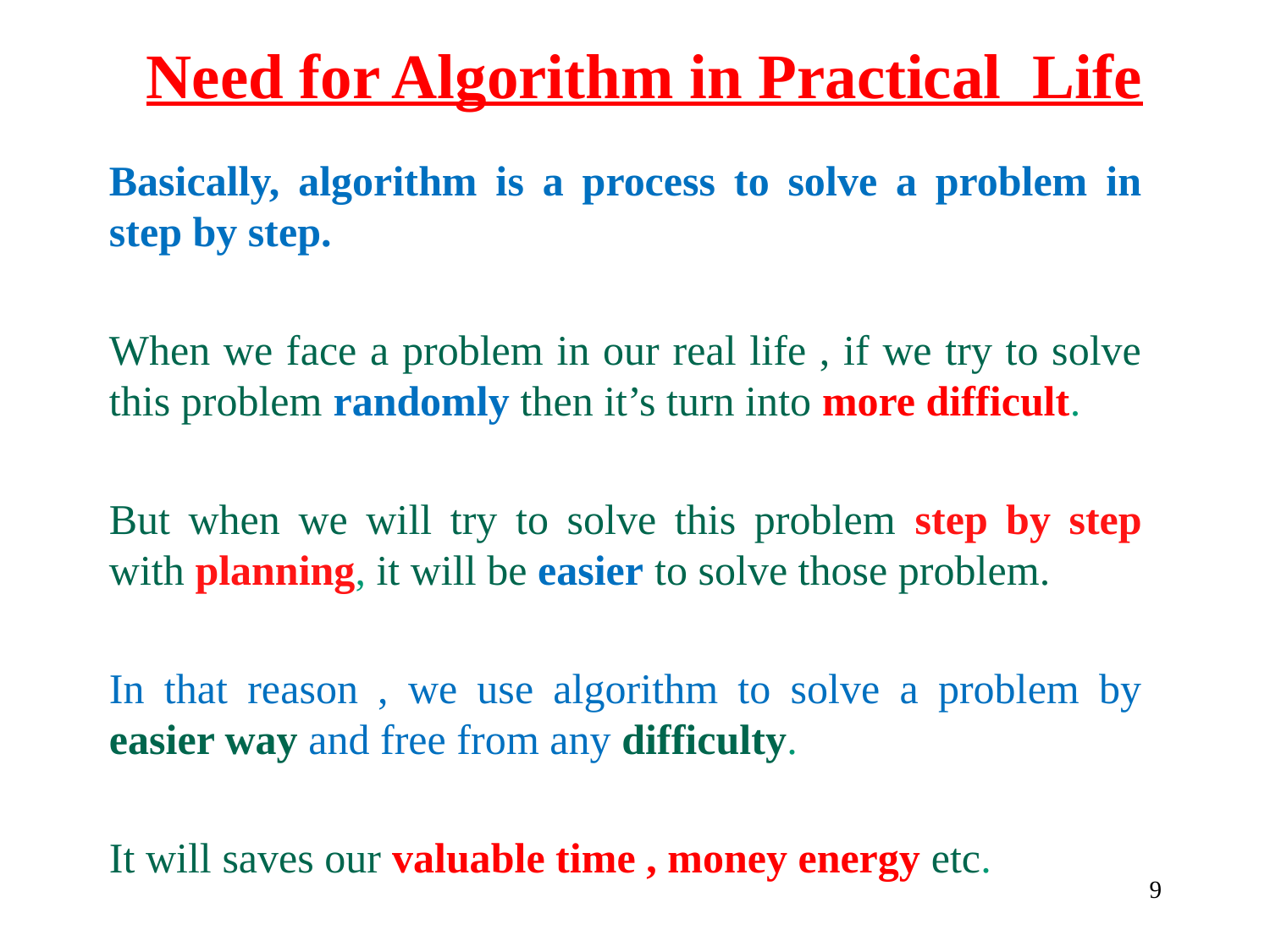

Need for Algorithm in Practical  Life

Basically, algorithm is a process to solve a problem in step by step.

When we face a problem in our real life , if we try to solve this problem randomly then it’s turn into more difficult.

But when we will try to solve this problem step by step with planning, it will be easier to solve those problem.

In that reason , we use algorithm to solve a problem by easier way and free from any difficulty.

It will saves our valuable time , money energy etc.
9